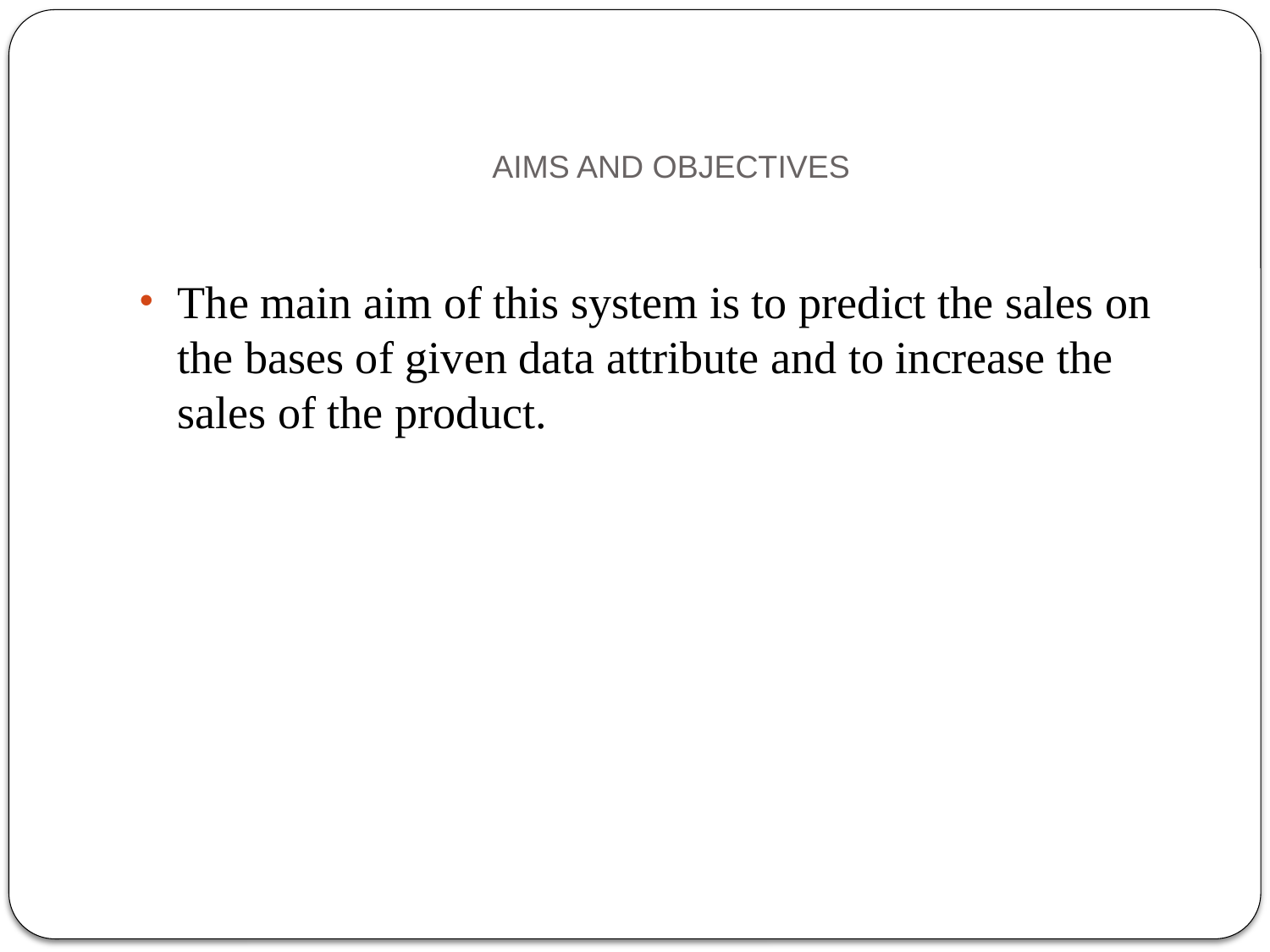

# AIMS AND OBJECTIVES

The main aim of this system is to predict the sales on the bases of given data attribute and to increase the sales of the product.